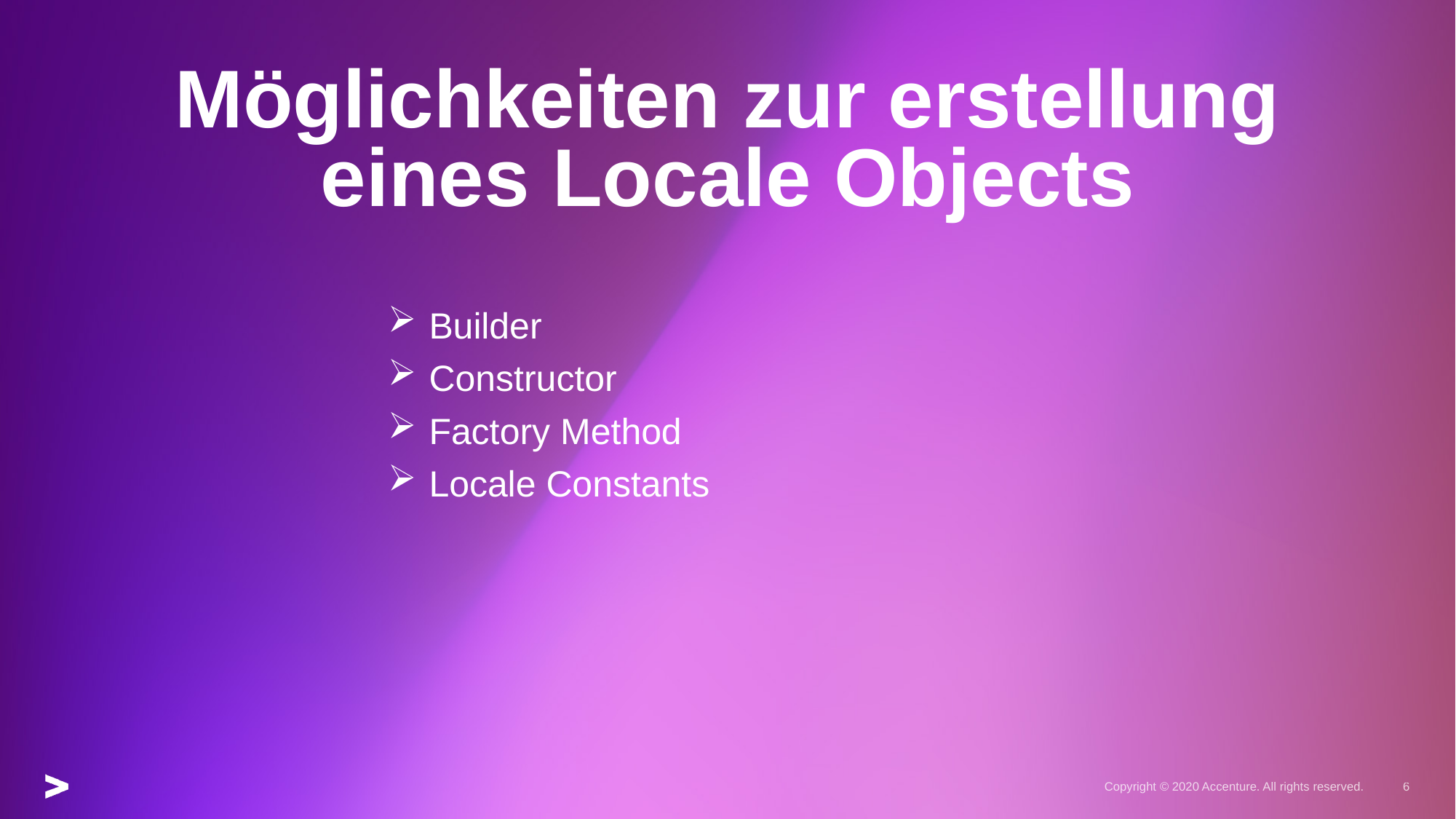

# Möglichkeiten zur erstellung eines Locale Objects
Builder
Constructor
Factory Method
Locale Constants